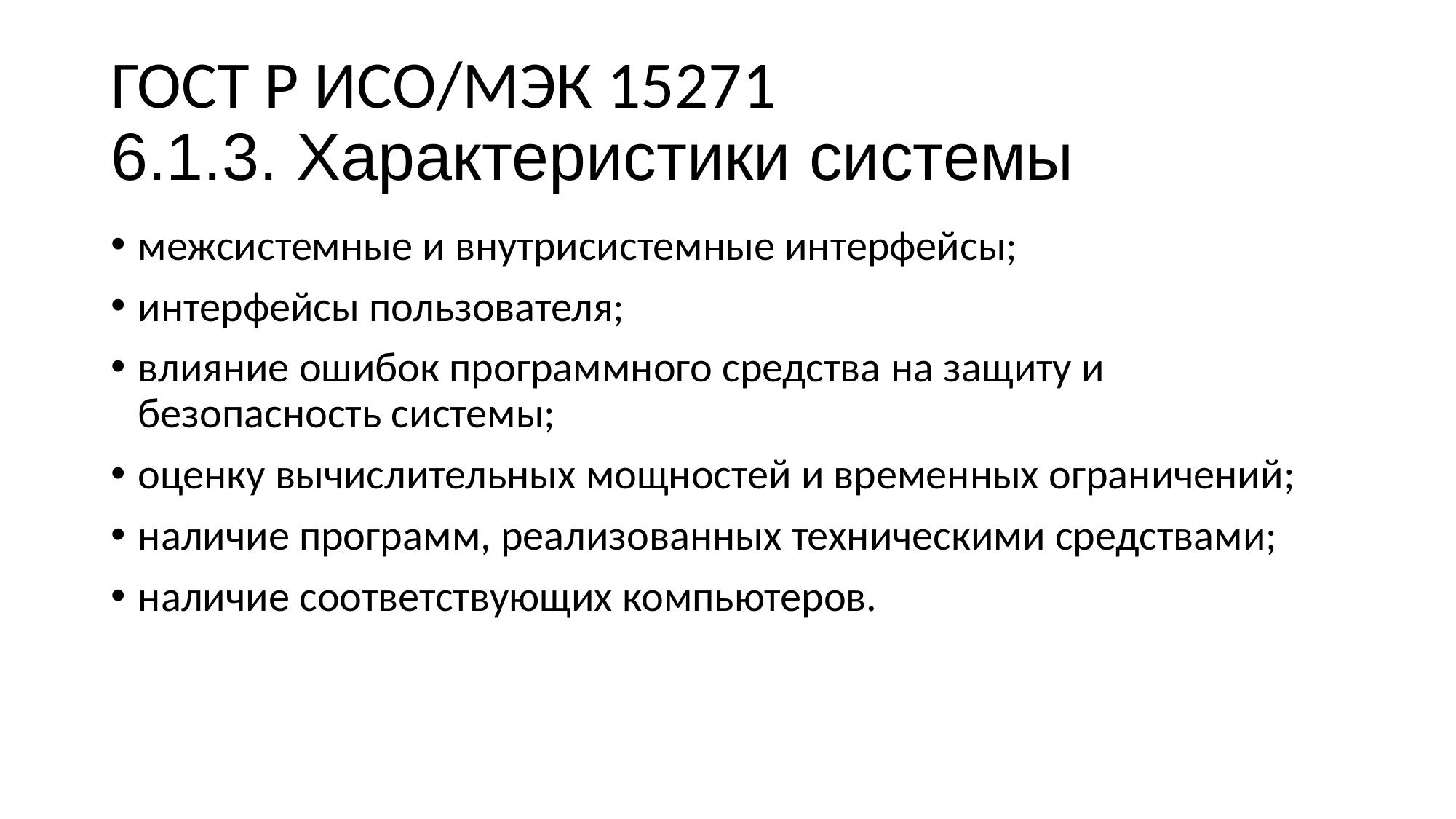

# ГОСТ Р ИСО/МЭК 15271 6.1.3. Характеристики системы
межсистемные и внутрисистемные интерфейсы;
интерфейсы пользователя;
влияние ошибок программного средства на защиту и безопасность системы;
оценку вычислительных мощностей и временных ограничений;
наличие программ, реализованных техническими средствами;
наличие соответствующих компьютеров.